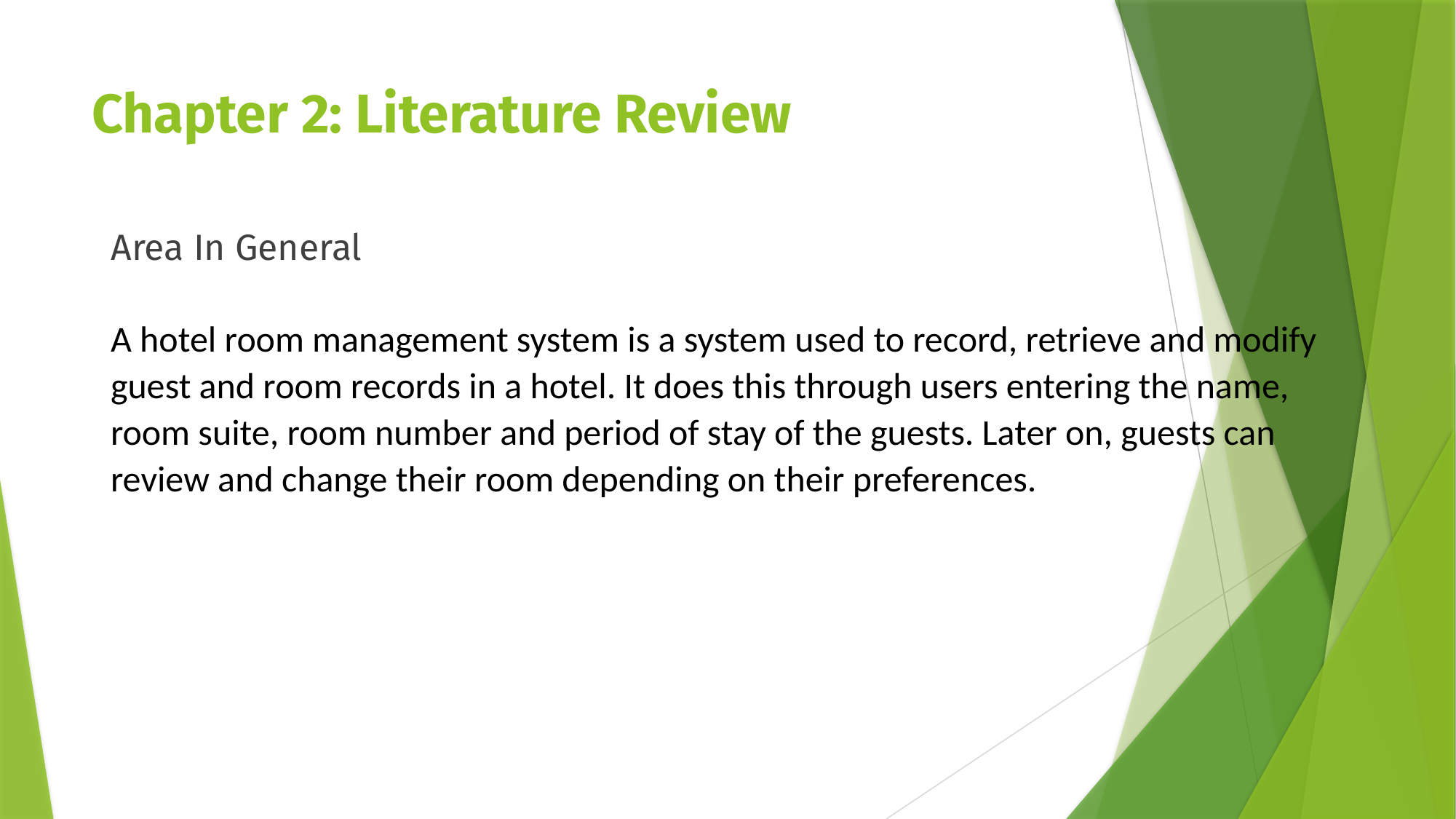

# Chapter 2: Literature Review
Area In General
A hotel room management system is a system used to record, retrieve and modify guest and room records in a hotel. It does this through users entering the name, room suite, room number and period of stay of the guests. Later on, guests can review and change their room depending on their preferences.